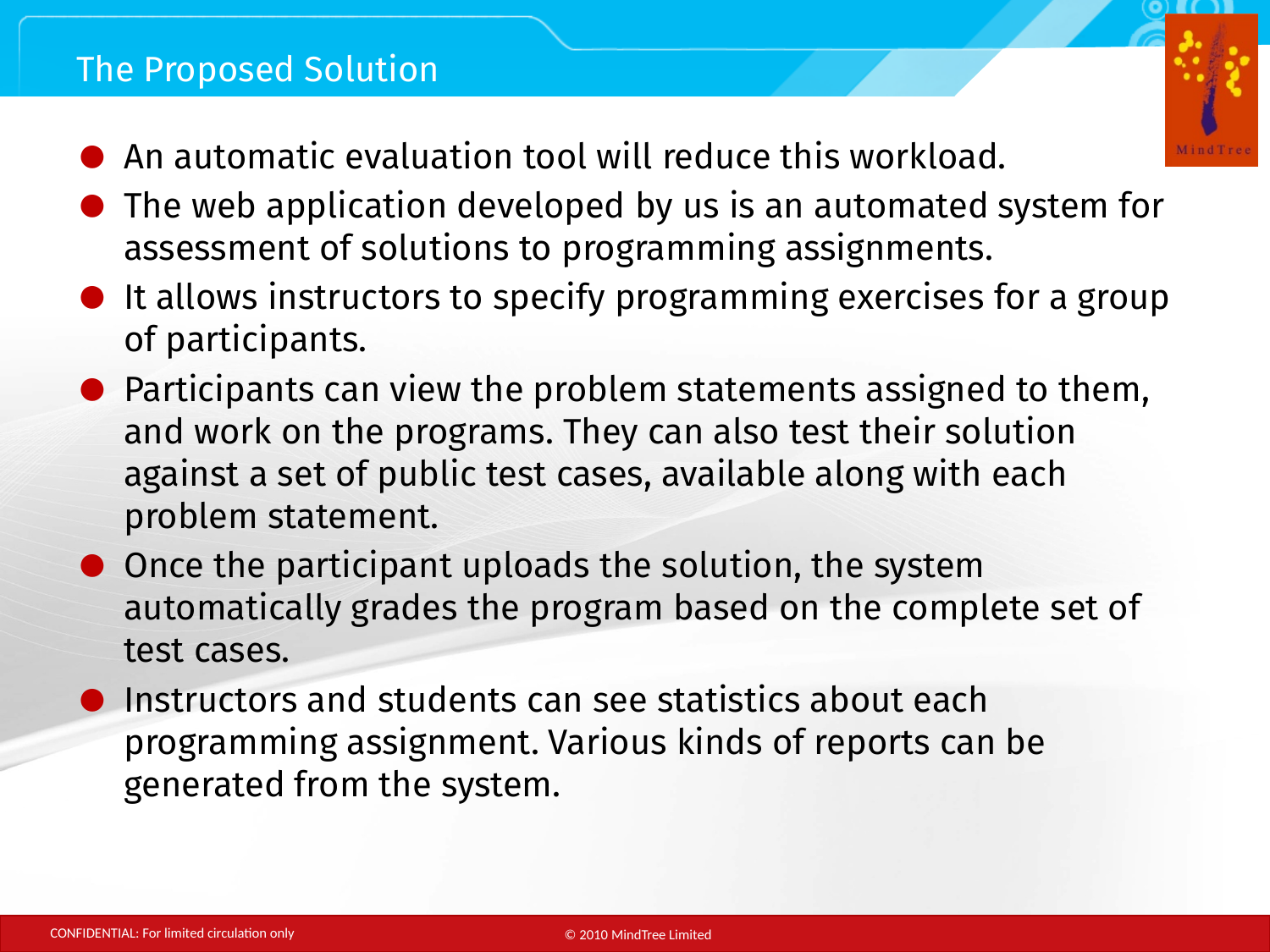

# The Proposed Solution
An automatic evaluation tool will reduce this workload.
The web application developed by us is an automated system for assessment of solutions to programming assignments.
It allows instructors to specify programming exercises for a group of participants.
Participants can view the problem statements assigned to them, and work on the programs. They can also test their solution against a set of public test cases, available along with each problem statement.
Once the participant uploads the solution, the system automatically grades the program based on the complete set of test cases.
Instructors and students can see statistics about each programming assignment. Various kinds of reports can be generated from the system.